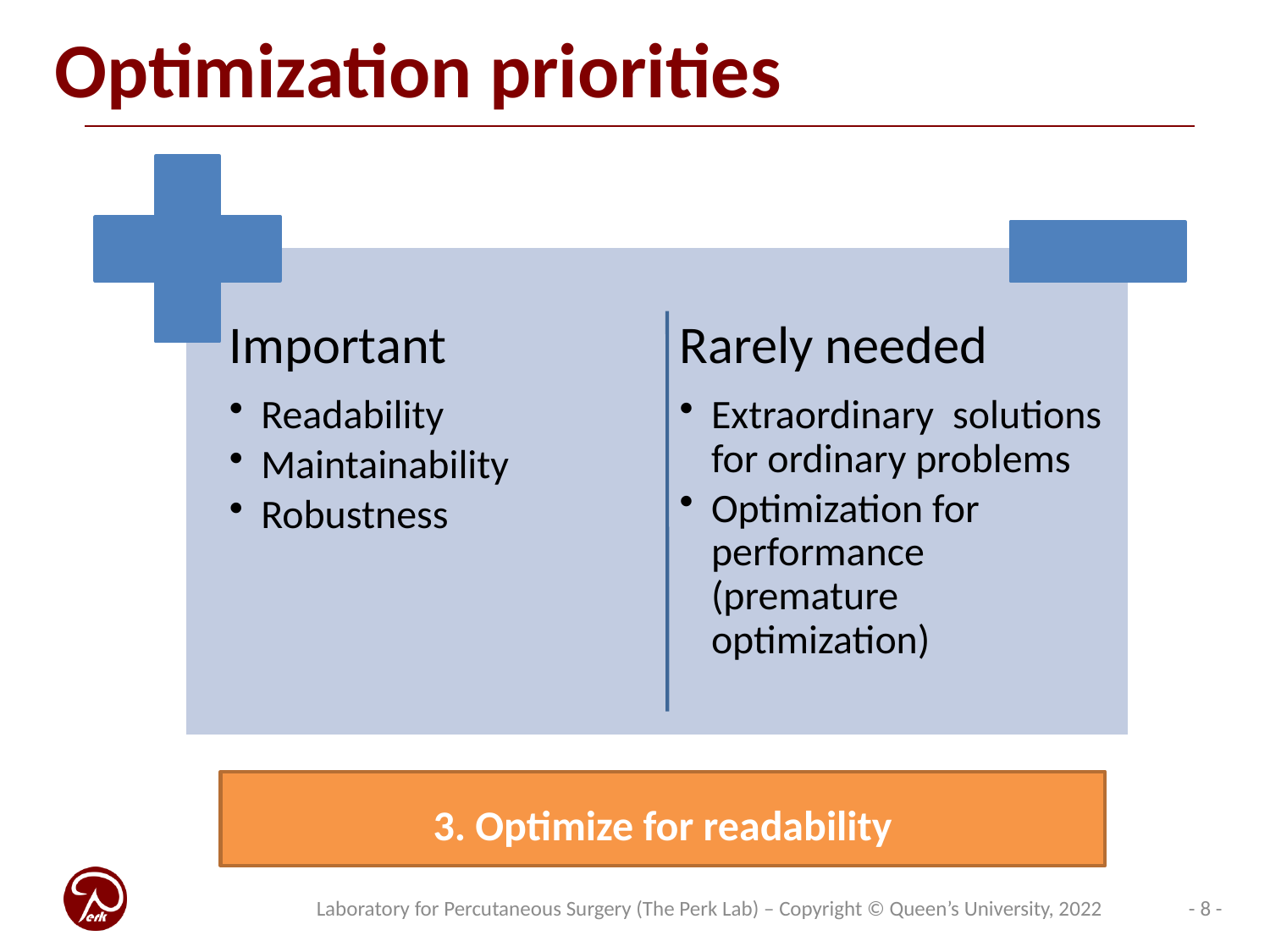

# Optimization priorities
Important
Readability
Maintainability
Robustness
Rarely needed
Extraordinary  solutions for ordinary problems
Optimization for performance (premature optimization)
3. Optimize for readability
- 8 -
Laboratory for Percutaneous Surgery (The Perk Lab) – Copyright © Queen’s University, 2022